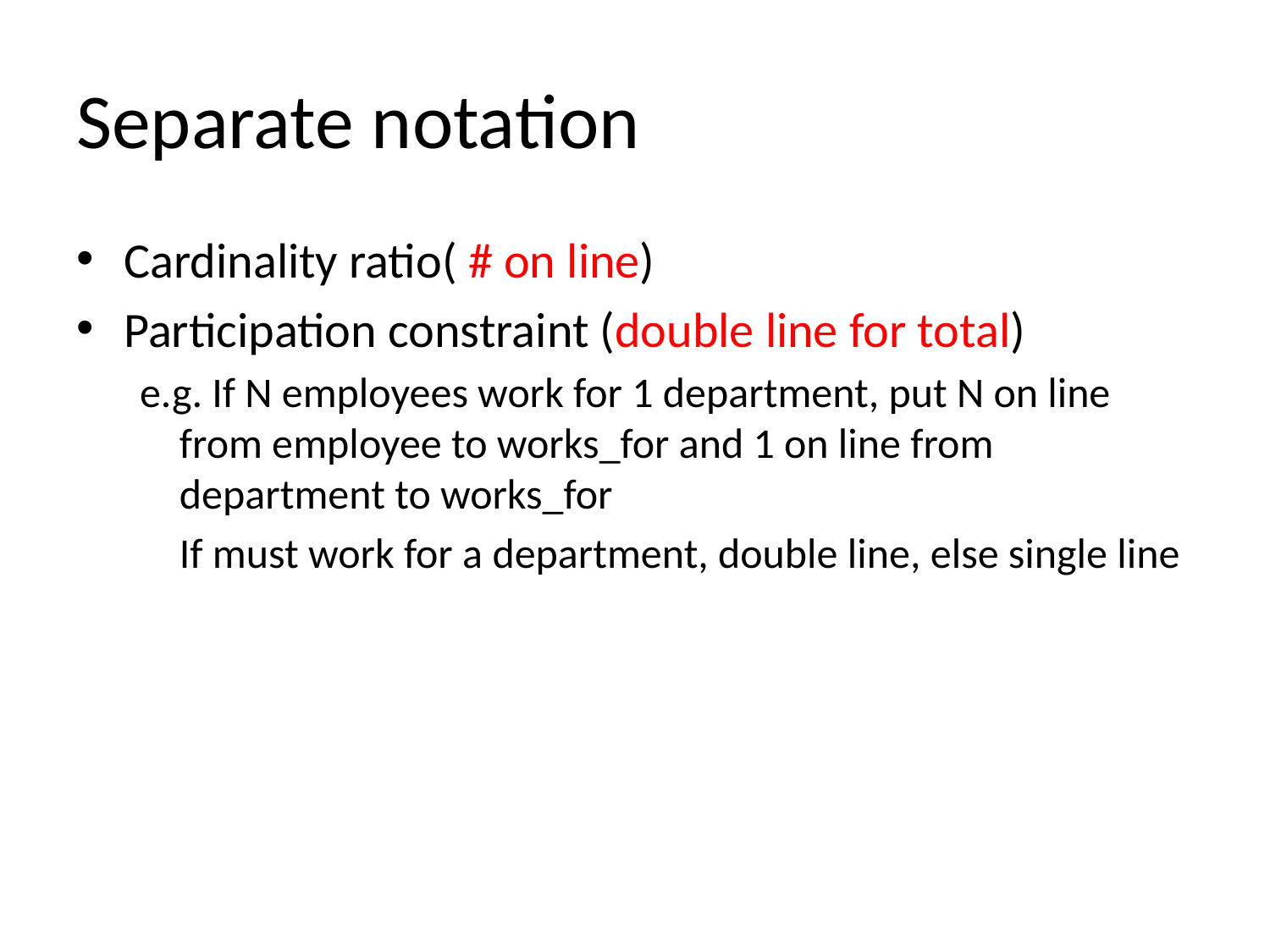

# Separate notation
Cardinality ratio( # on line)
Participation constraint (double line for total)
e.g. If N employees work for 1 department, put N on line from employee to works_for and 1 on line from department to works_for
	If must work for a department, double line, else single line